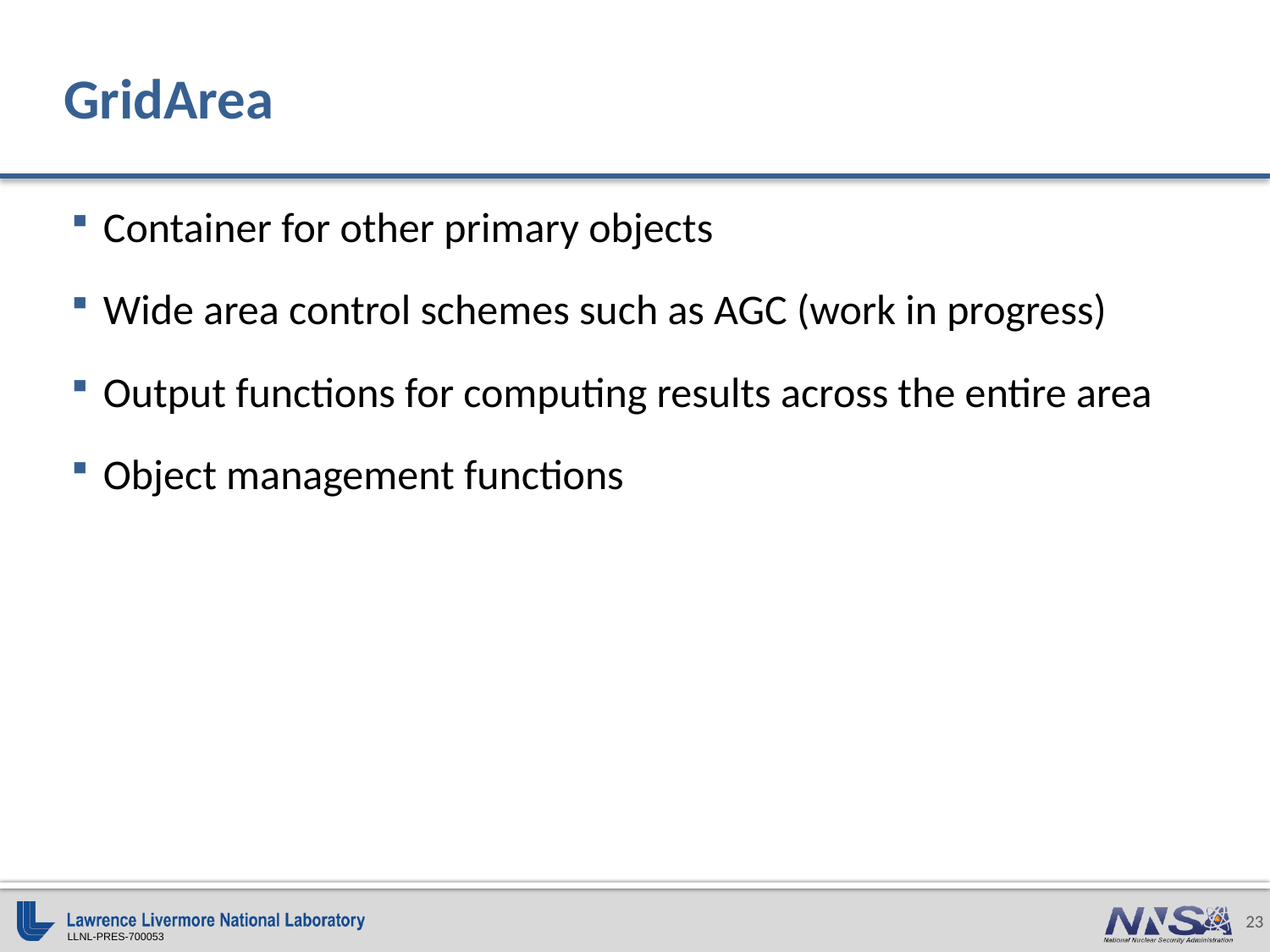

# GridArea
Container for other primary objects
Wide area control schemes such as AGC (work in progress)
Output functions for computing results across the entire area
Object management functions